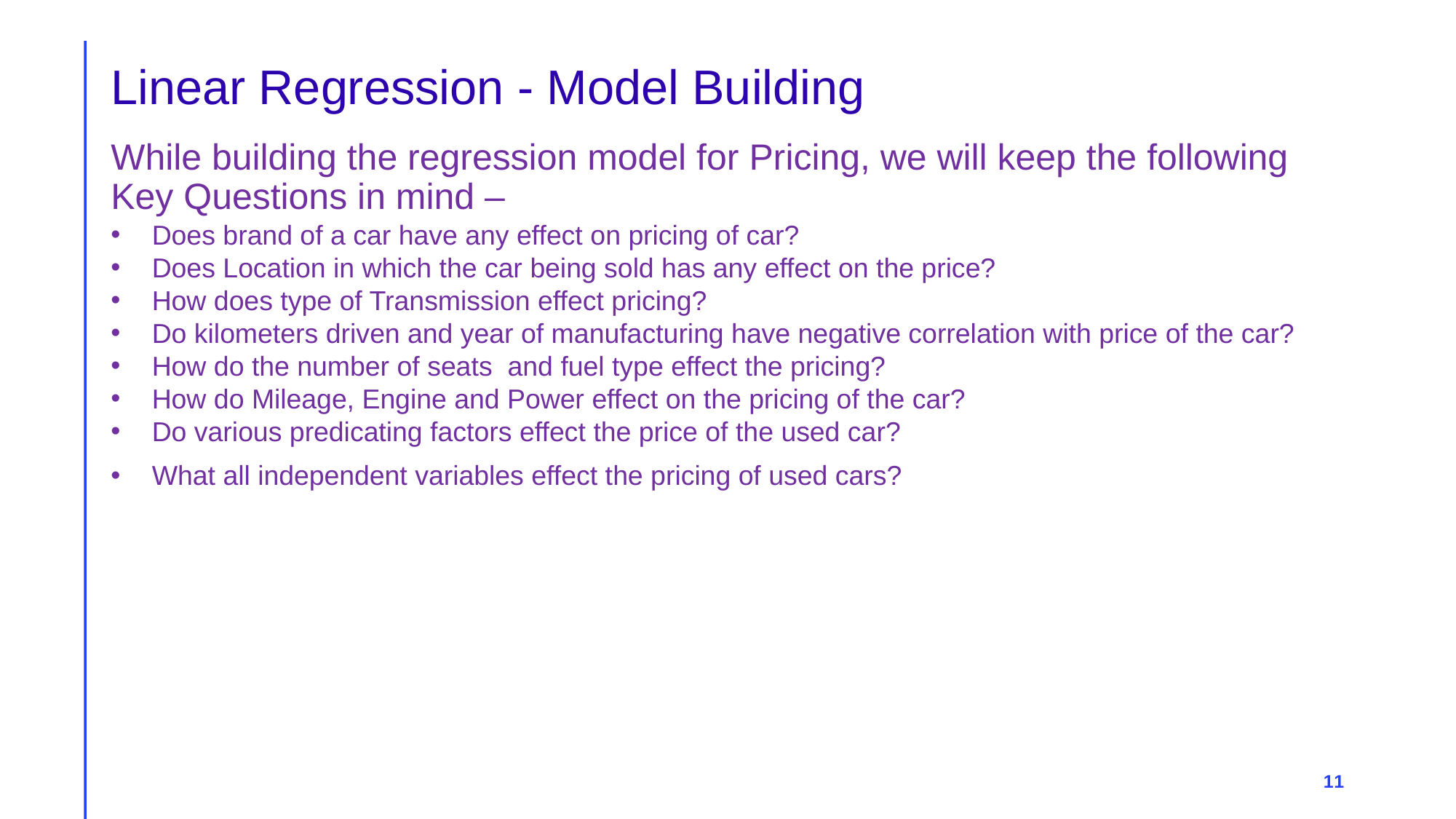

# Linear Regression - Model Building
While building the regression model for Pricing, we will keep the following Key Questions in mind –
Does brand of a car have any effect on pricing of car?
Does Location in which the car being sold has any effect on the price?
How does type of Transmission effect pricing?
Do kilometers driven and year of manufacturing have negative correlation with price of the car?
How do the number of seats  and fuel type effect the pricing?
How do Mileage, Engine and Power effect on the pricing of the car?
Do various predicating factors effect the price of the used car?
What all independent variables effect the pricing of used cars?

11